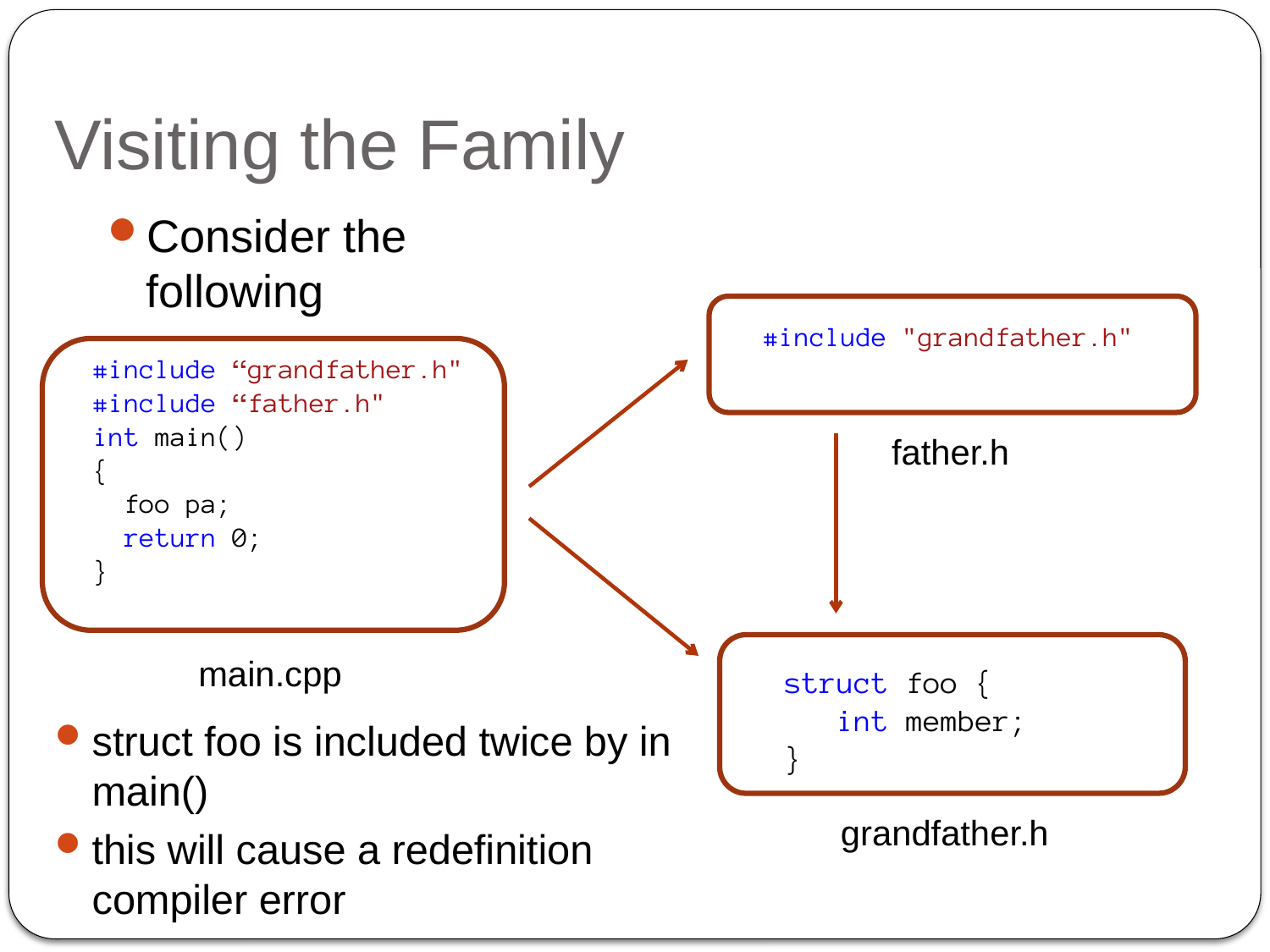

# Visiting the Family
Consider the following

#include "grandfather.h"

#include “grandfather.h"
#include “father.h"
int main()
{
  foo pa;
  return 0;
}
father.h
s
main.cpp
struct foo {
   int member;
}
struct foo is included twice by in main()
this will cause a redefinition compiler error
grandfather.h